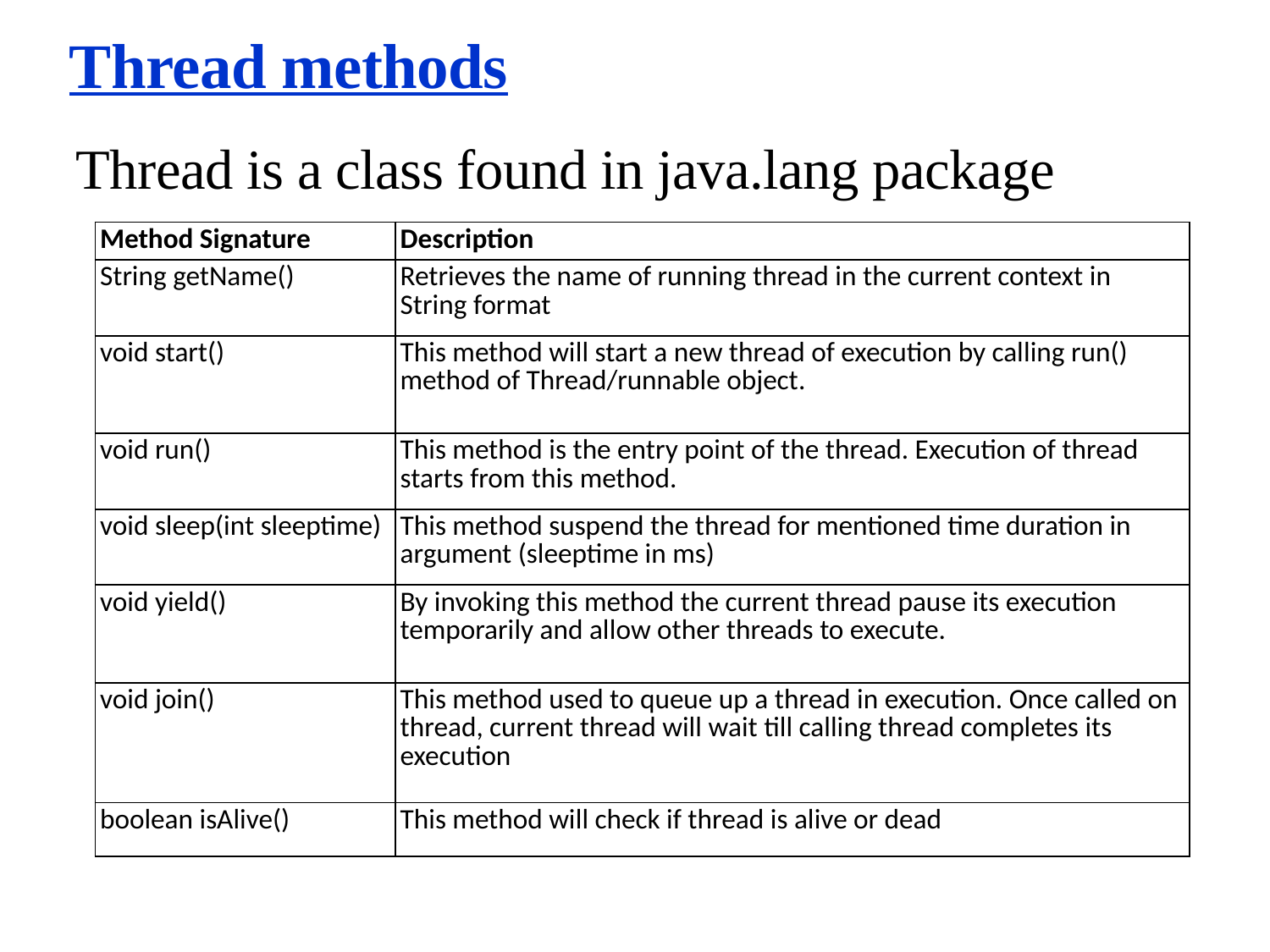

Thread methods
Thread is a class found in java.lang package
| Method Signature | Description |
| --- | --- |
| String getName() | Retrieves the name of running thread in the current context in String format |
| void start() | This method will start a new thread of execution by calling run() method of Thread/runnable object. |
| void run() | This method is the entry point of the thread. Execution of thread starts from this method. |
| void sleep(int sleeptime) | This method suspend the thread for mentioned time duration in argument (sleeptime in ms) |
| void yield() | By invoking this method the current thread pause its execution temporarily and allow other threads to execute. |
| void join() | This method used to queue up a thread in execution. Once called on thread, current thread will wait till calling thread completes its execution |
| boolean isAlive() | This method will check if thread is alive or dead |